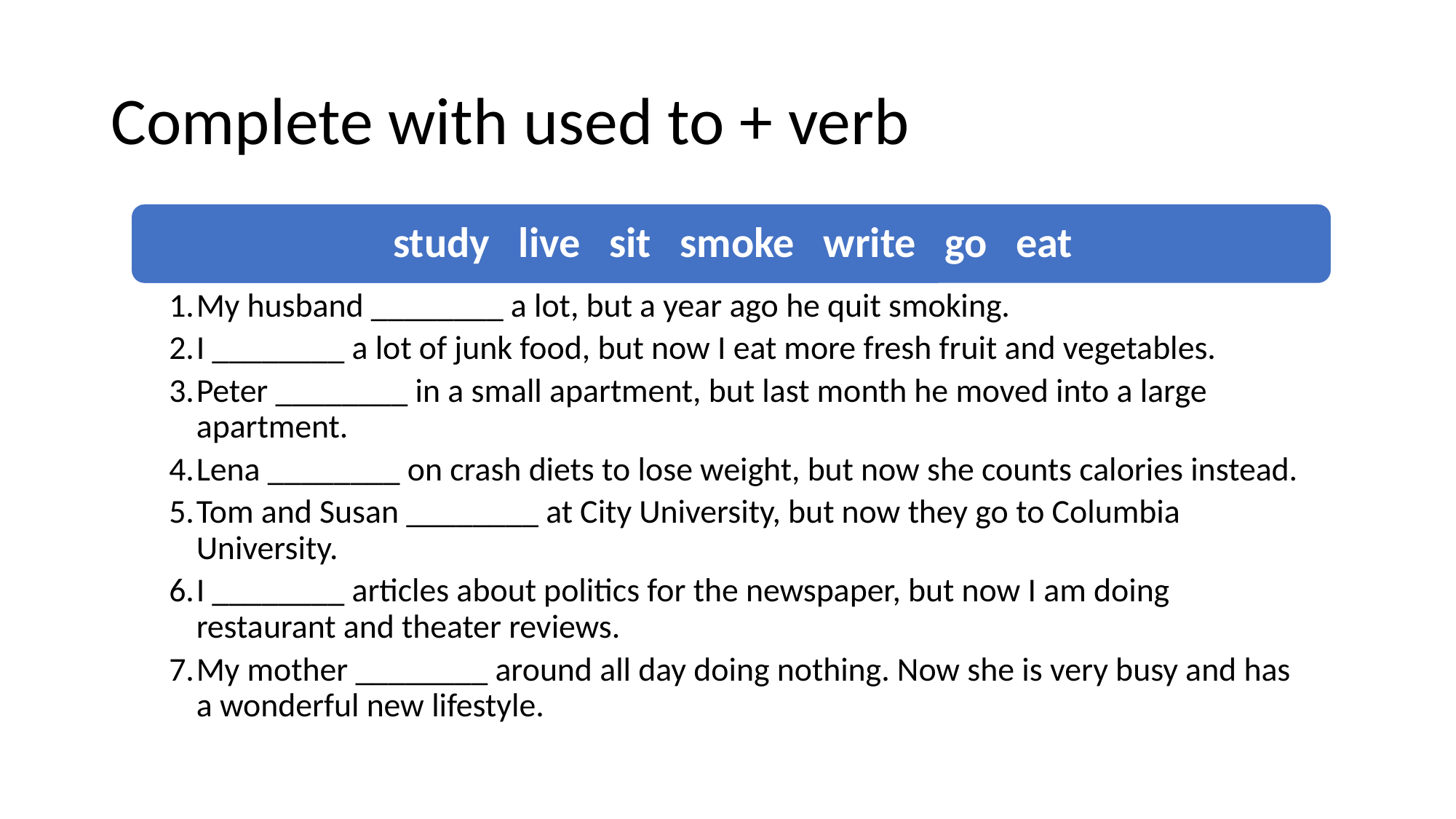

# Complete with used to + verb
study   live   sit   smoke   write   go   eat
My husband ________ a lot, but a year ago he quit smoking.
I ________ a lot of junk food, but now I eat more fresh fruit and vegetables.
Peter ________ in a small apartment, but last month he moved into a large apartment.
Lena ________ on crash diets to lose weight, but now she counts calories instead.
Tom and Susan ________ at City University, but now they go to Columbia University.
I ________ articles about politics for the newspaper, but now I am doing restaurant and theater reviews.
My mother ________ around all day doing nothing. Now she is very busy and has a wonderful new lifestyle.